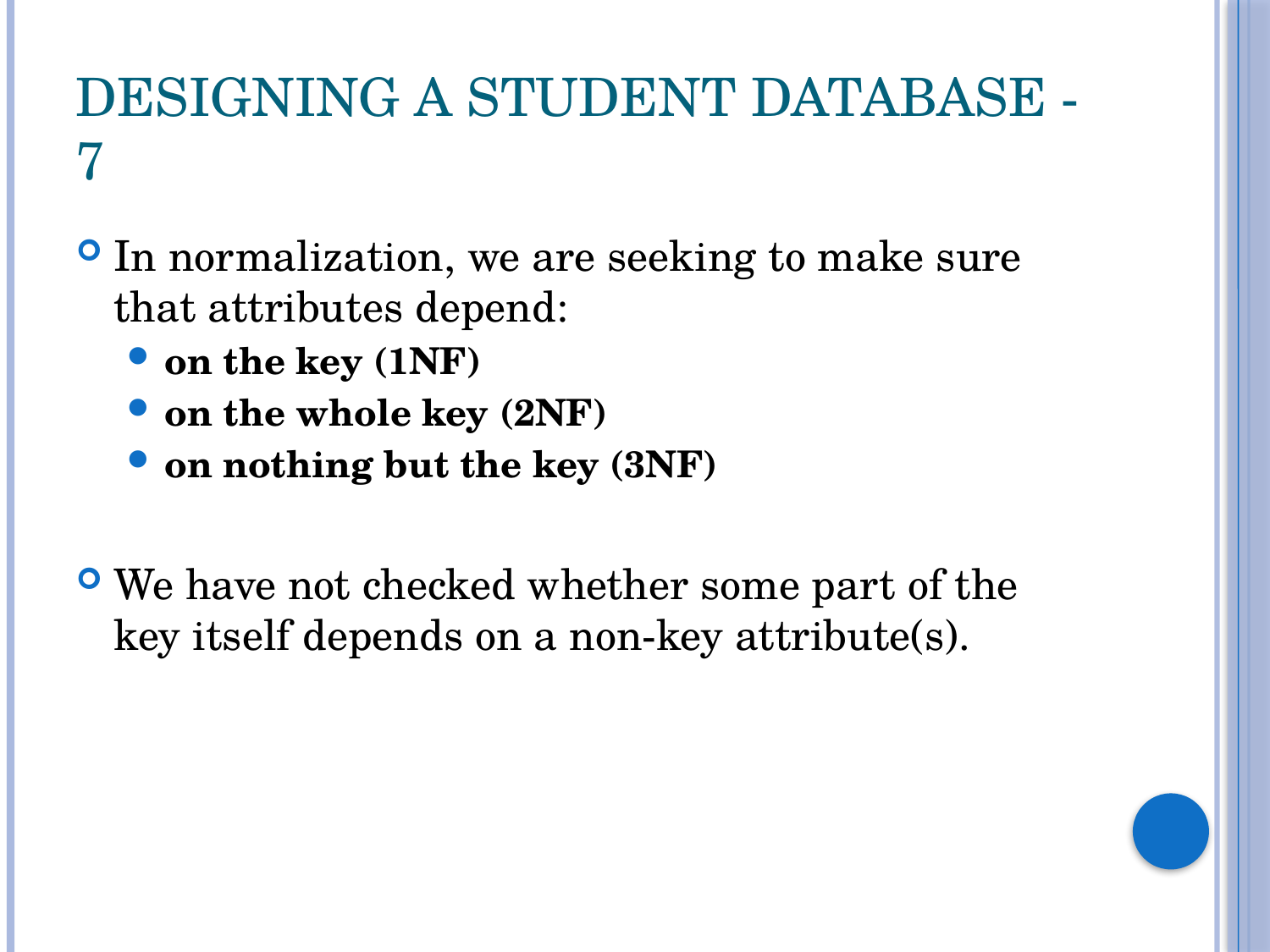

# Designing a Student Database -7
In normalization, we are seeking to make sure that attributes depend:
on the key (1NF)
on the whole key (2NF)
on nothing but the key (3NF)

We have not checked whether some part of the key itself depends on a non-key attribute(s).